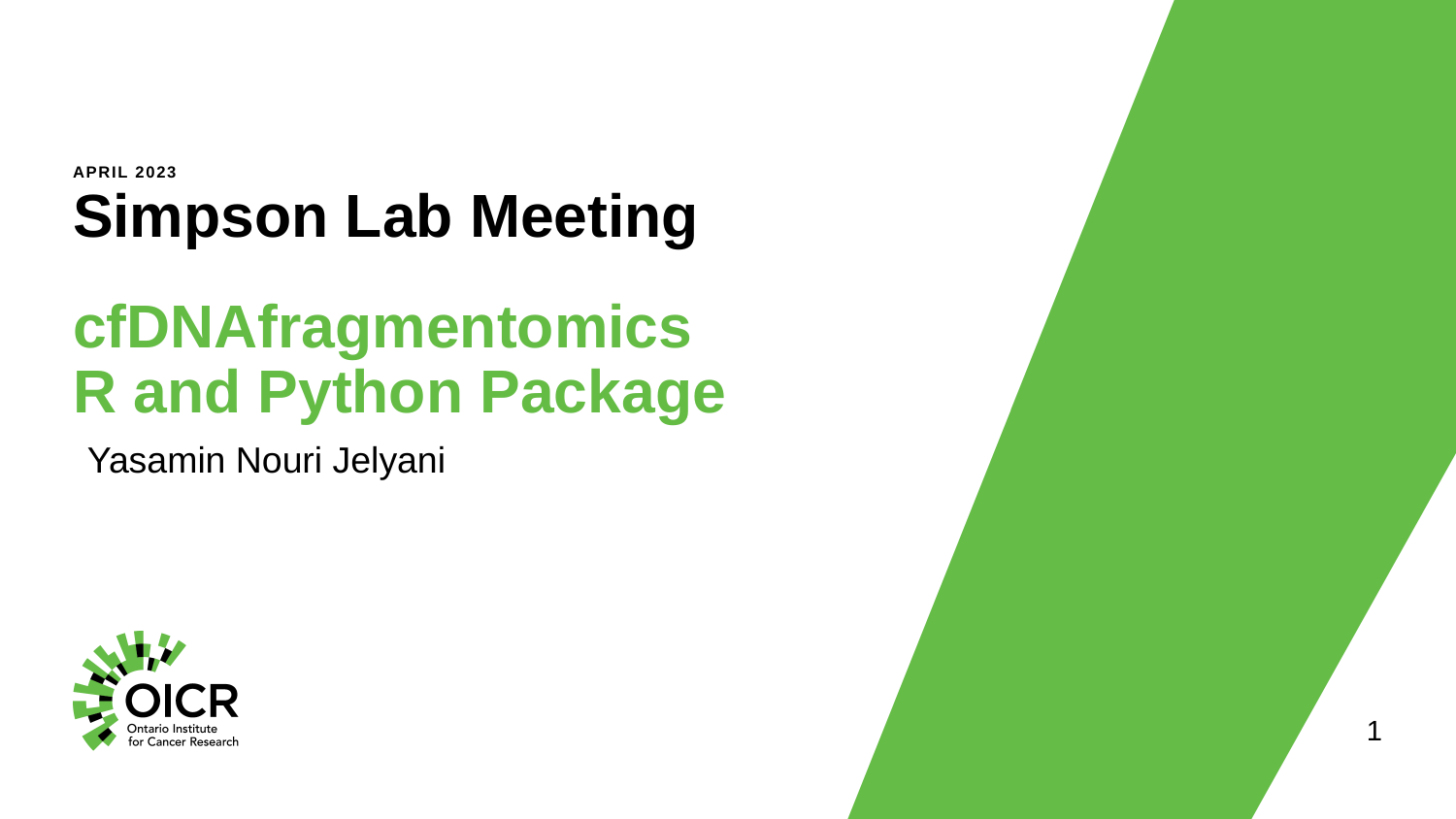

April 2023
# Simpson Lab Meeting
cfDNAfragmentomics
R and Python Package
Yasamin Nouri Jelyani
1